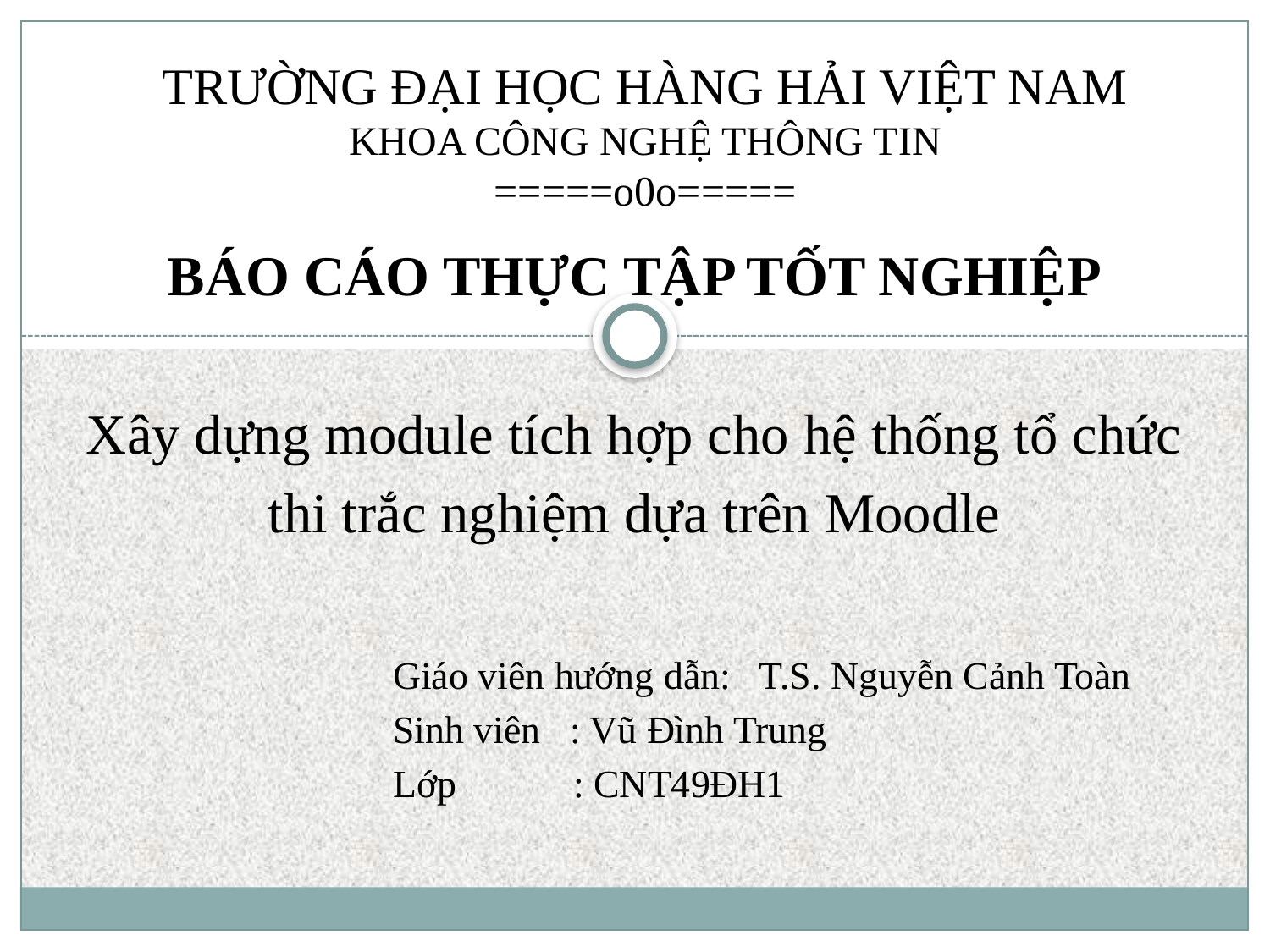

TRƯỜNG ĐẠI HỌC HÀNG HẢI VIỆT NAM
KHOA CÔNG NGHỆ THÔNG TIN
=====o0o=====
BÁO CÁO THỰC TẬP TỐT NGHIỆP

Xây dựng module tích hợp cho hệ thống tổ chức
thi trắc nghiệm dựa trên Moodle

Giáo viên hướng dẫn:   T.S. Nguyễn Cảnh Toàn
Sinh viên   : Vũ Đình Trung
Lớp            : CNT49ĐH1